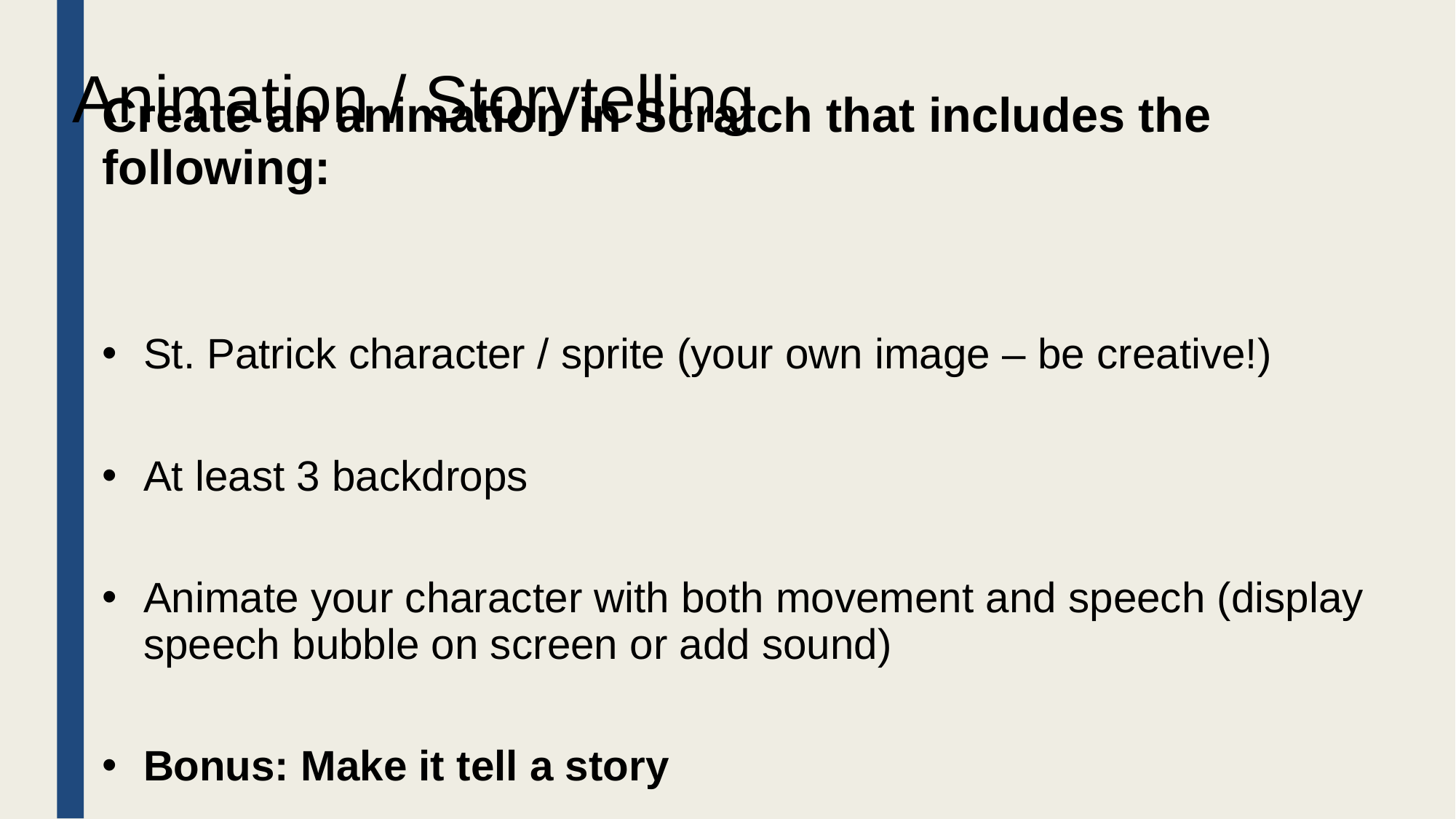

# Animation / Storytelling
Create an animation in Scratch that includes the following:

St. Patrick character / sprite (your own image – be creative!)

At least 3 backdrops

Animate your character with both movement and speech (display speech bubble on screen or add sound)

Bonus: Make it tell a story